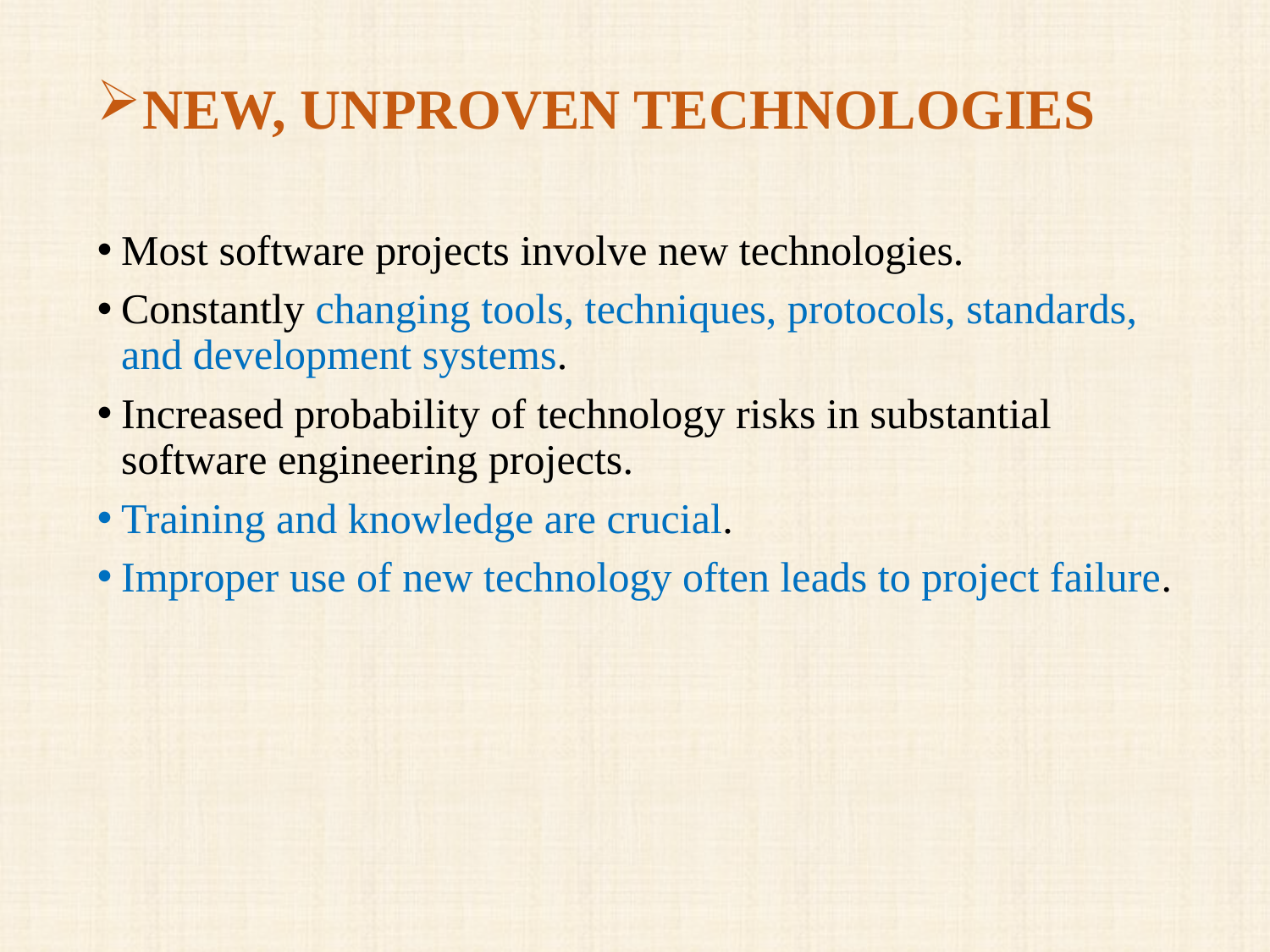

NEW, UNPROVEN TECHNOLOGIES

Most software projects involve new technologies.
Constantly changing tools, techniques, protocols, standards, and development systems.
Increased probability of technology risks in substantial software engineering projects.
Training and knowledge are crucial.
Improper use of new technology often leads to project failure.